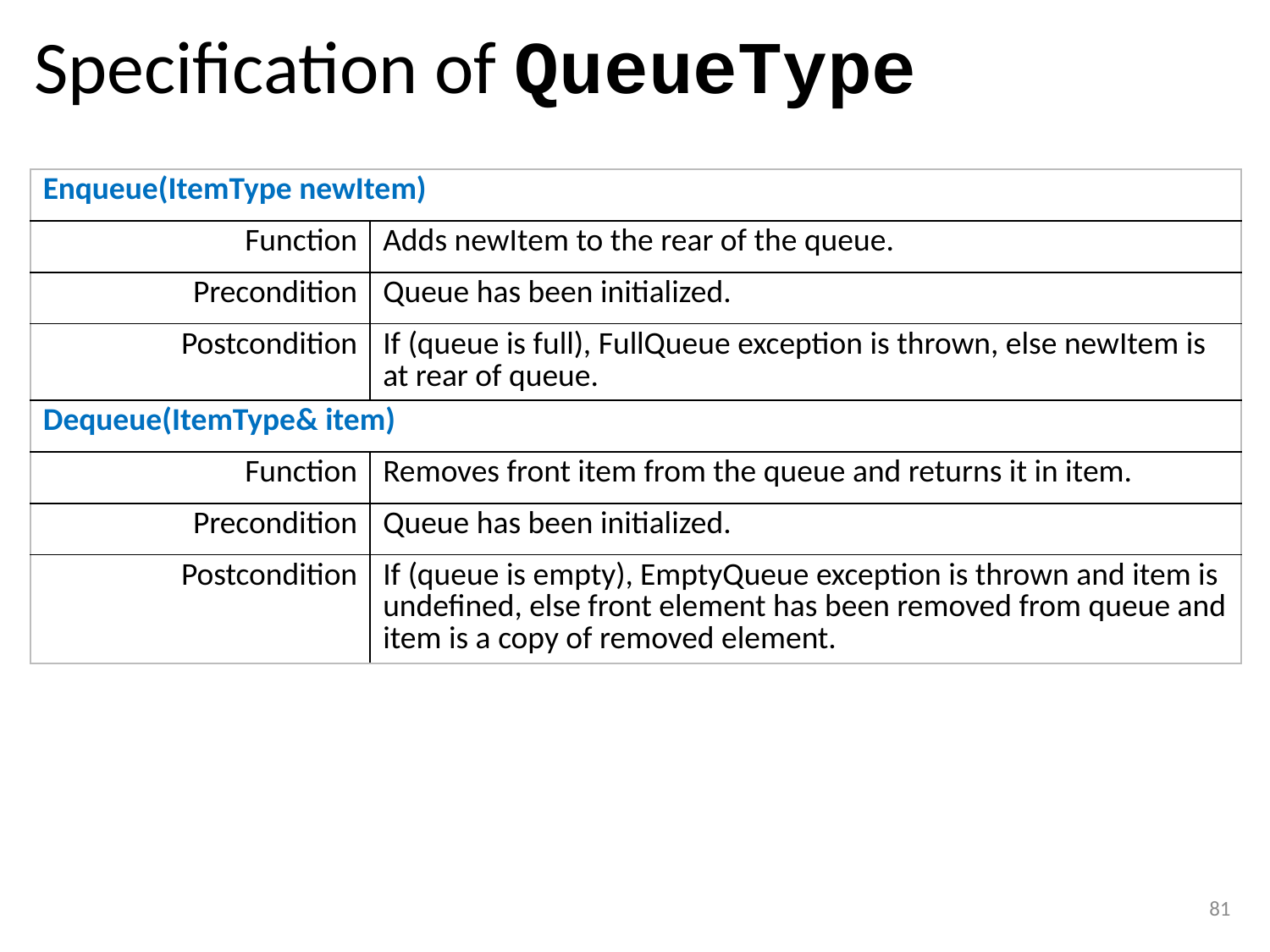

# Specification of QueueType
| Enqueue(ItemType newItem) |  |
| --- | --- |
| Function | Adds newItem to the rear of the queue. |
| Precondition | Queue has been initialized. |
| Postcondition | If (queue is full), FullQueue exception is thrown, else newItem is at rear of queue. |
| Dequeue(ItemType& item) |  |
| Function | Removes front item from the queue and returns it in item. |
| Precondition | Queue has been initialized. |
| Postcondition | If (queue is empty), EmptyQueue exception is thrown and item is undefined, else front element has been removed from queue and item is a copy of removed element. |
81